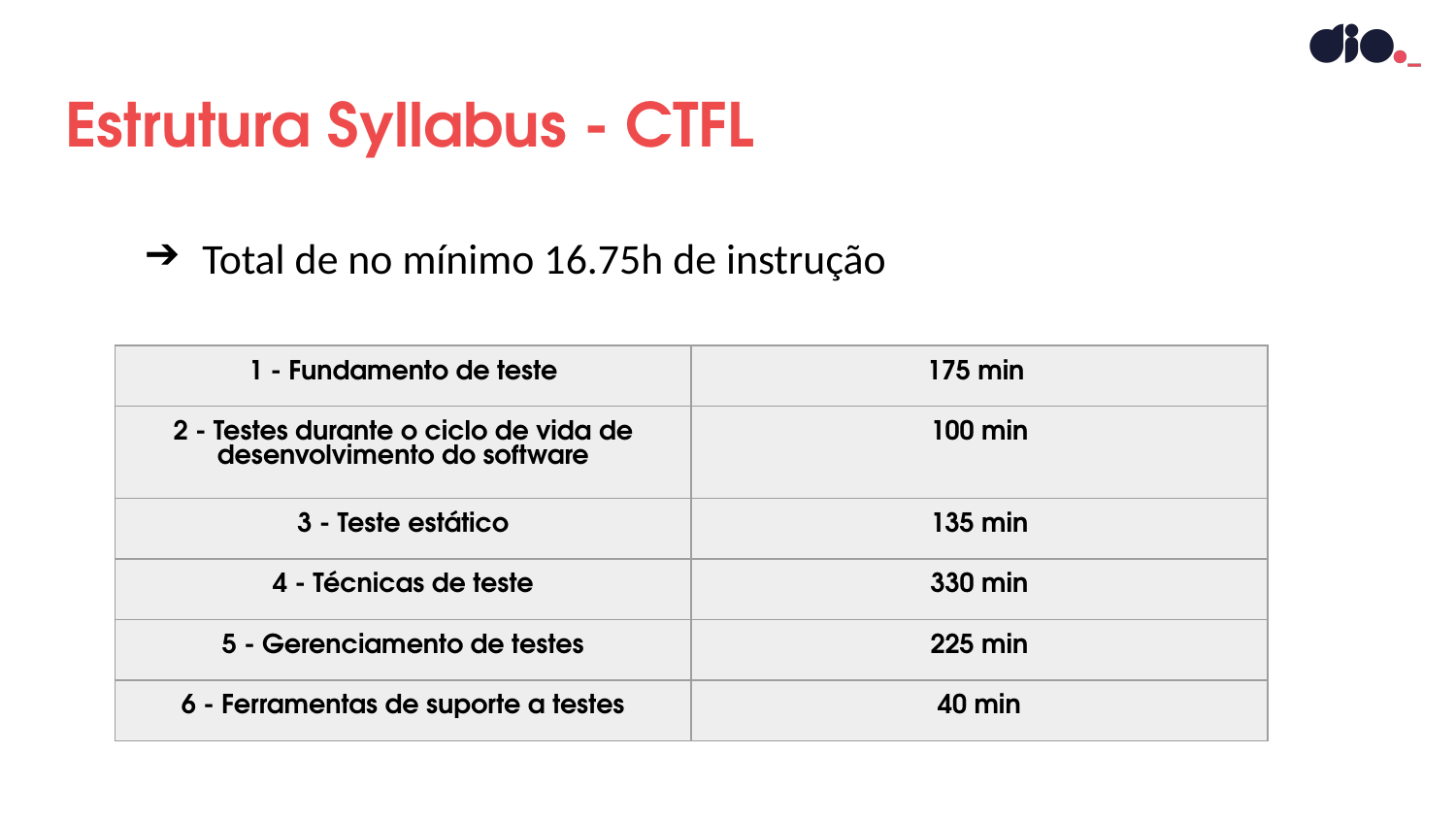

Estrutura Syllabus - CTFL
Total de no mínimo 16.75h de instrução

| 1 - Fundamento de teste | 175 min |
| --- | --- |
| 2 - Testes durante o ciclo de vida de desenvolvimento do software | 100 min |
| 3 - Teste estático | 135 min |
| 4 - Técnicas de teste | 330 min |
| 5 - Gerenciamento de testes | 225 min |
| 6 - Ferramentas de suporte a testes | 40 min |